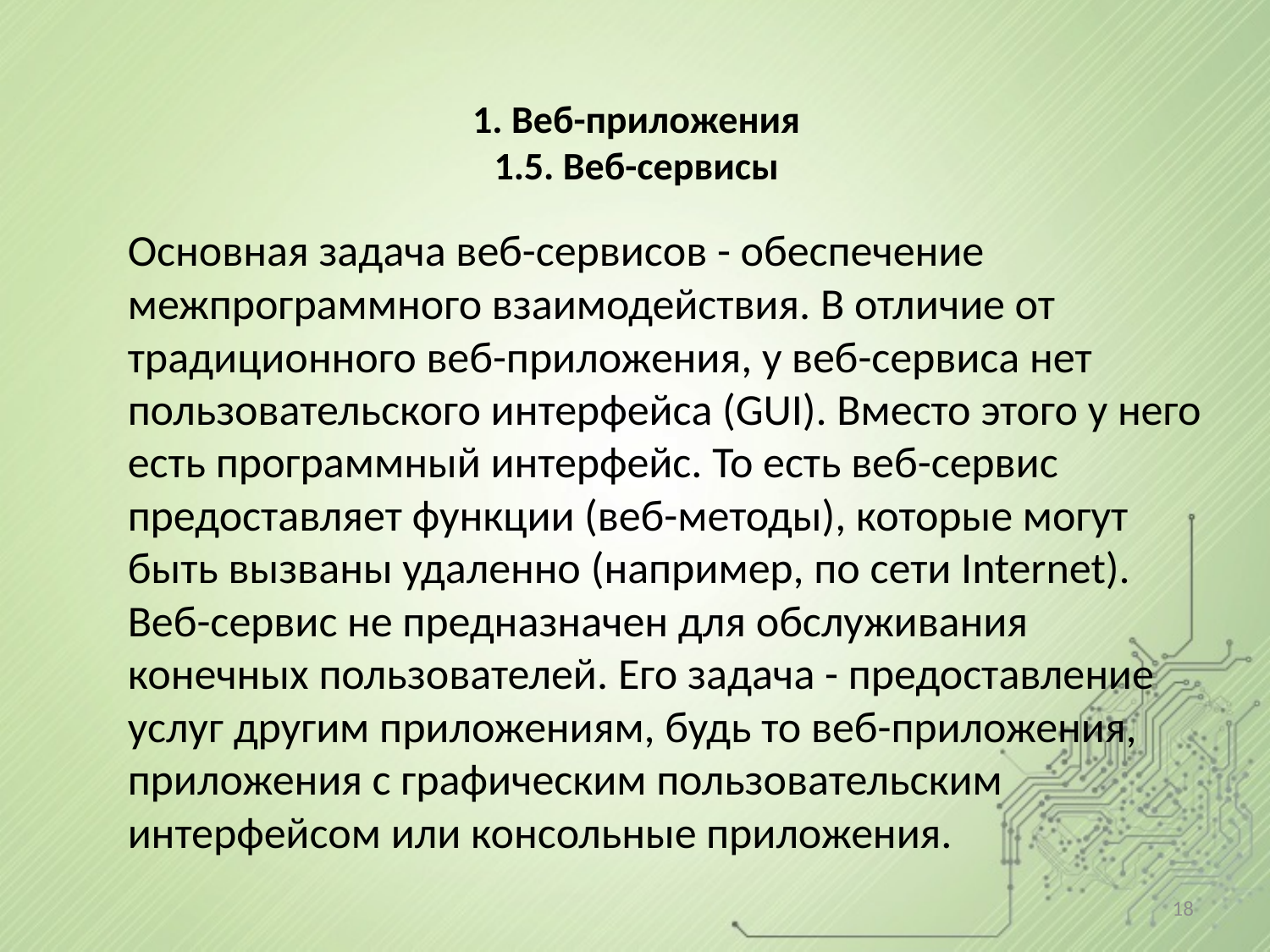

# 1. Веб-приложения 1.5. Веб-сервисы
Основная задача веб-сервисов - обеспечение межпрограммного взаимодействия. В отличие от традиционного веб-приложения, у веб-сервиса нет пользовательского интерфейса (GUI). Вместо этого у него есть программный интерфейс. То есть веб-сервис предоставляет функции (веб-методы), которые могут быть вызваны удаленно (например, по сети Internet). Веб-сервис не предназначен для обслуживания конечных пользователей. Его задача - предоставление услуг другим приложениям, будь то веб-приложения, приложения с графическим пользовательским интерфейсом или консольные приложения.
18